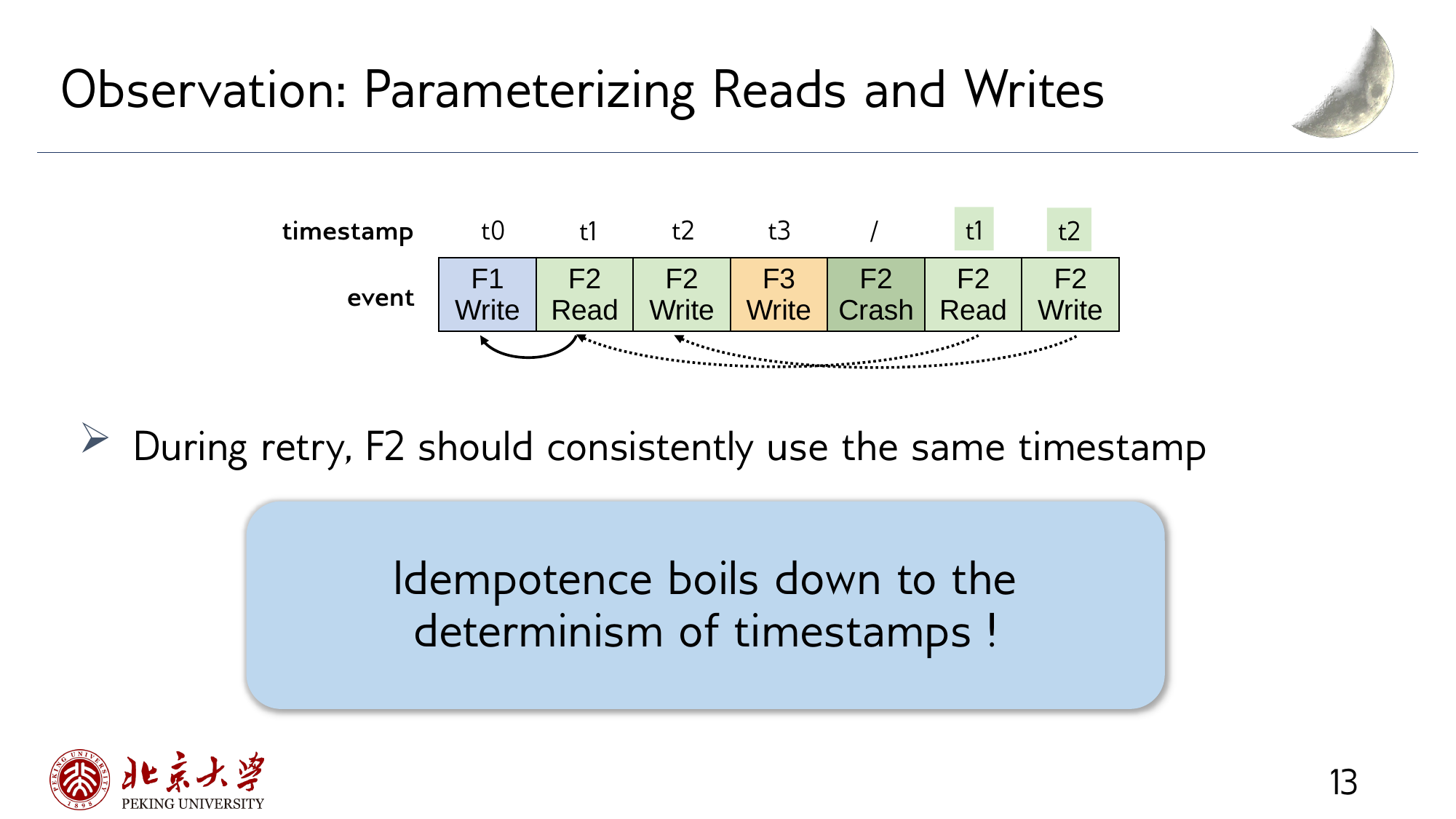

# Observation: Parameterizing Reads and Writes

During retry, F2 should consistently use the same timestamp

timestamp
t0
t2
t3
/
t1
t1
t2

| F1 Write | F2 Read | F2 Write | F3 Write | F2 Crash | F2 Read | F2 Write |
| --- | --- | --- | --- | --- | --- | --- |

event

Idempotence boils down to the determinism of timestamps !